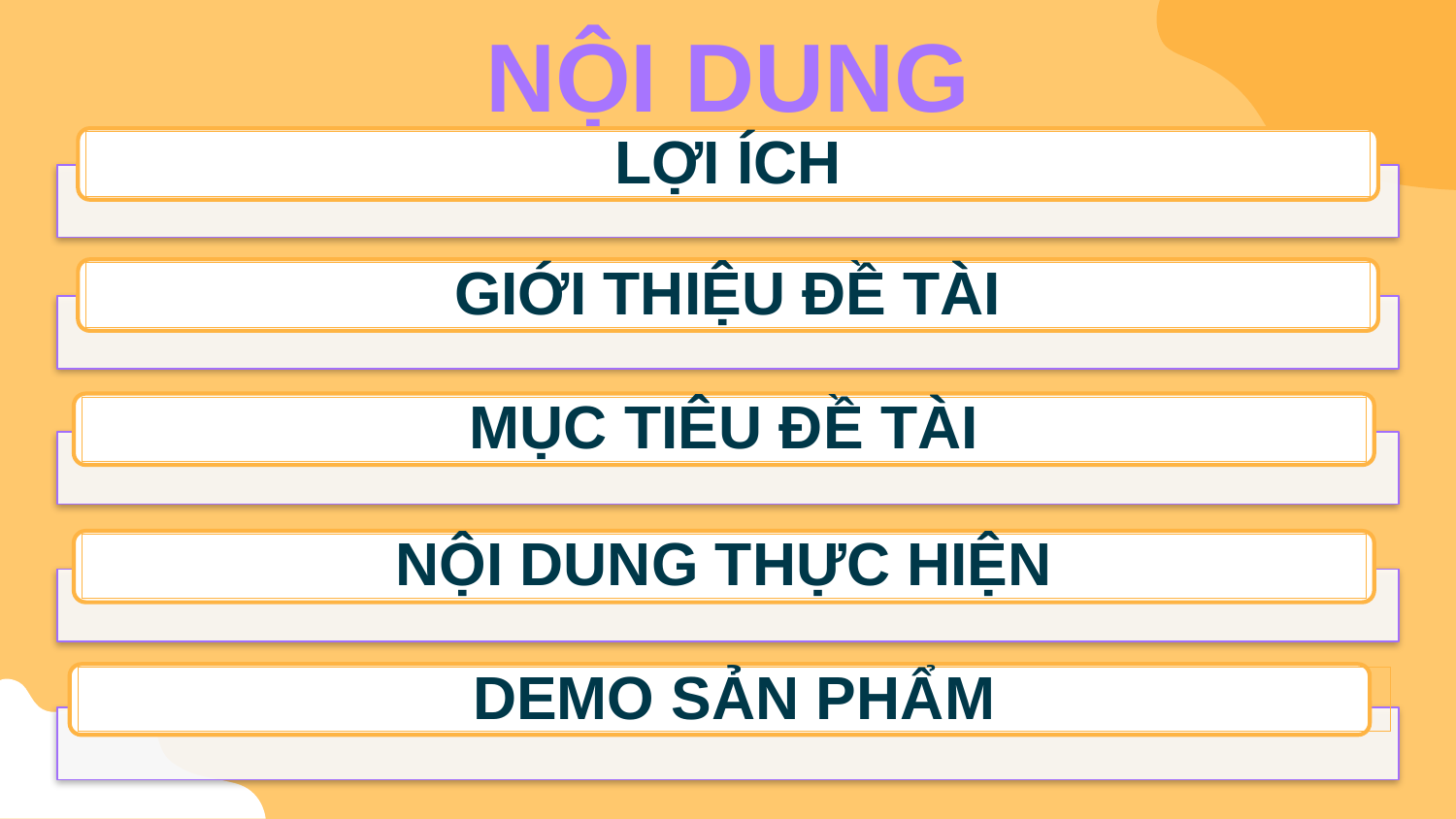

# NỘI DUNG

Lợi ích

GIỚI THIỆU ĐỀ TÀI

Mục tiêu ĐỀ TÀI

NỘI DUNG THỰC HIỆN

DEMO SẢN PHẨM